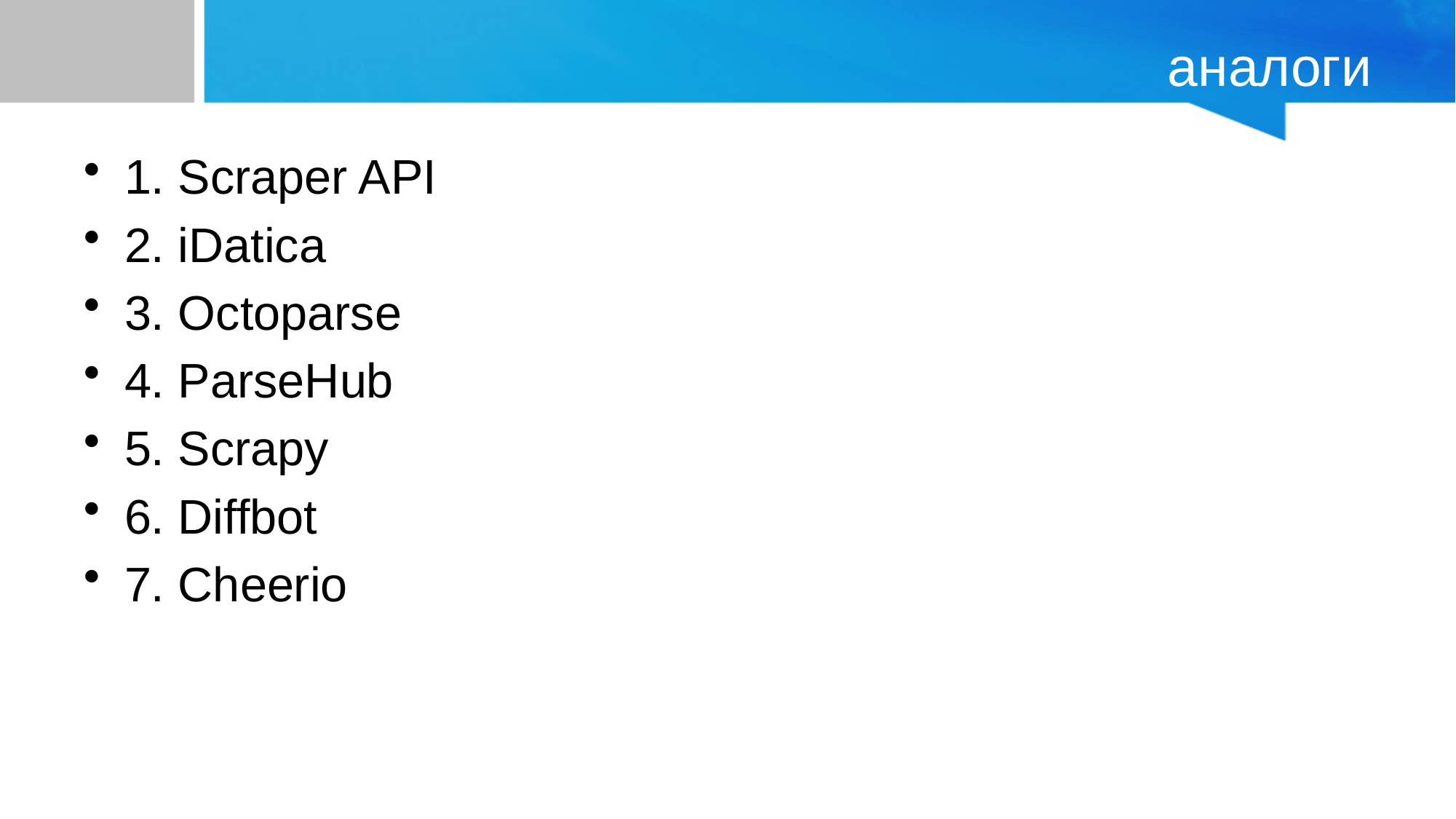

# аналоги
1. Scraper API
2. iDatica
3. Octoparse
4. ParseHub
5. Scrapy
6. Diffbot
7. Cheerio